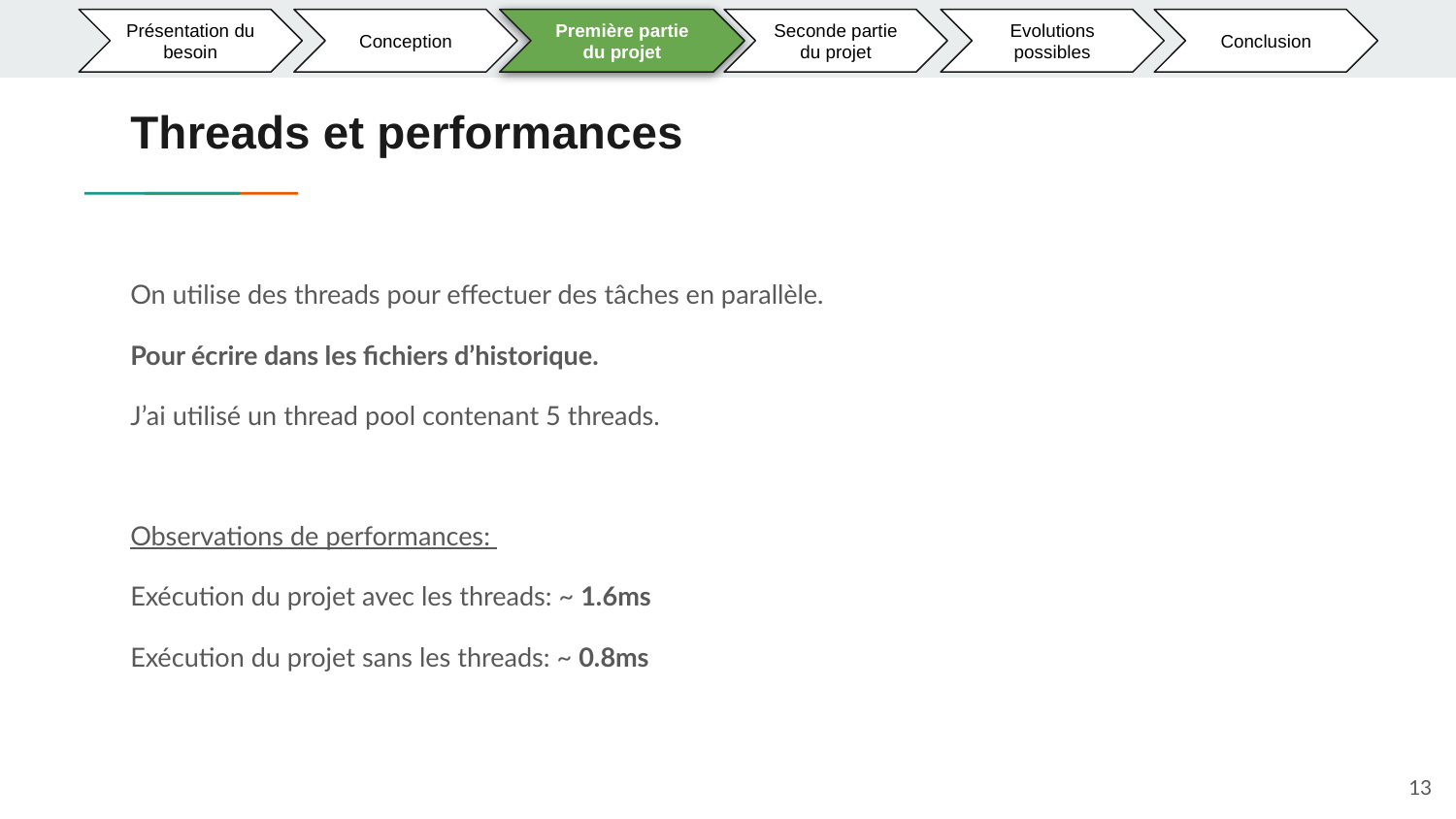

Présentation du besoin
Conception
Première partie du projet
Seconde partie du projet
Evolutions possibles
Conclusion
# Threads et performances
On utilise des threads pour effectuer des tâches en parallèle.
Pour écrire dans les fichiers d’historique.
J’ai utilisé un thread pool contenant 5 threads.

Observations de performances:
Exécution du projet avec les threads: ~ 1.6ms
Exécution du projet sans les threads: ~ 0.8ms

13